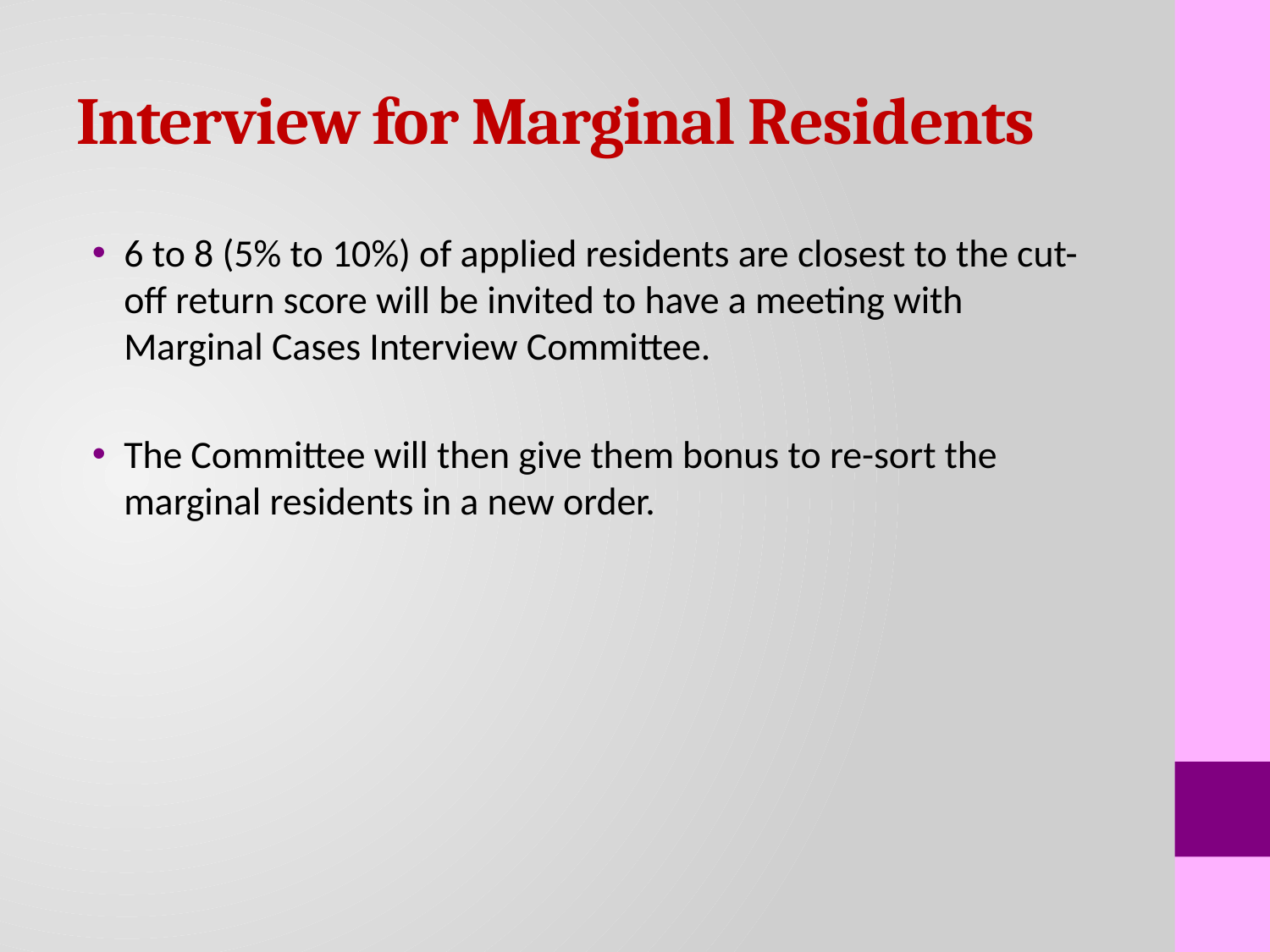

# Interview for Marginal Residents
6 to 8 (5% to 10%) of applied residents are closest to the cut-off return score will be invited to have a meeting with Marginal Cases Interview Committee.

The Committee will then give them bonus to re-sort the marginal residents in a new order.